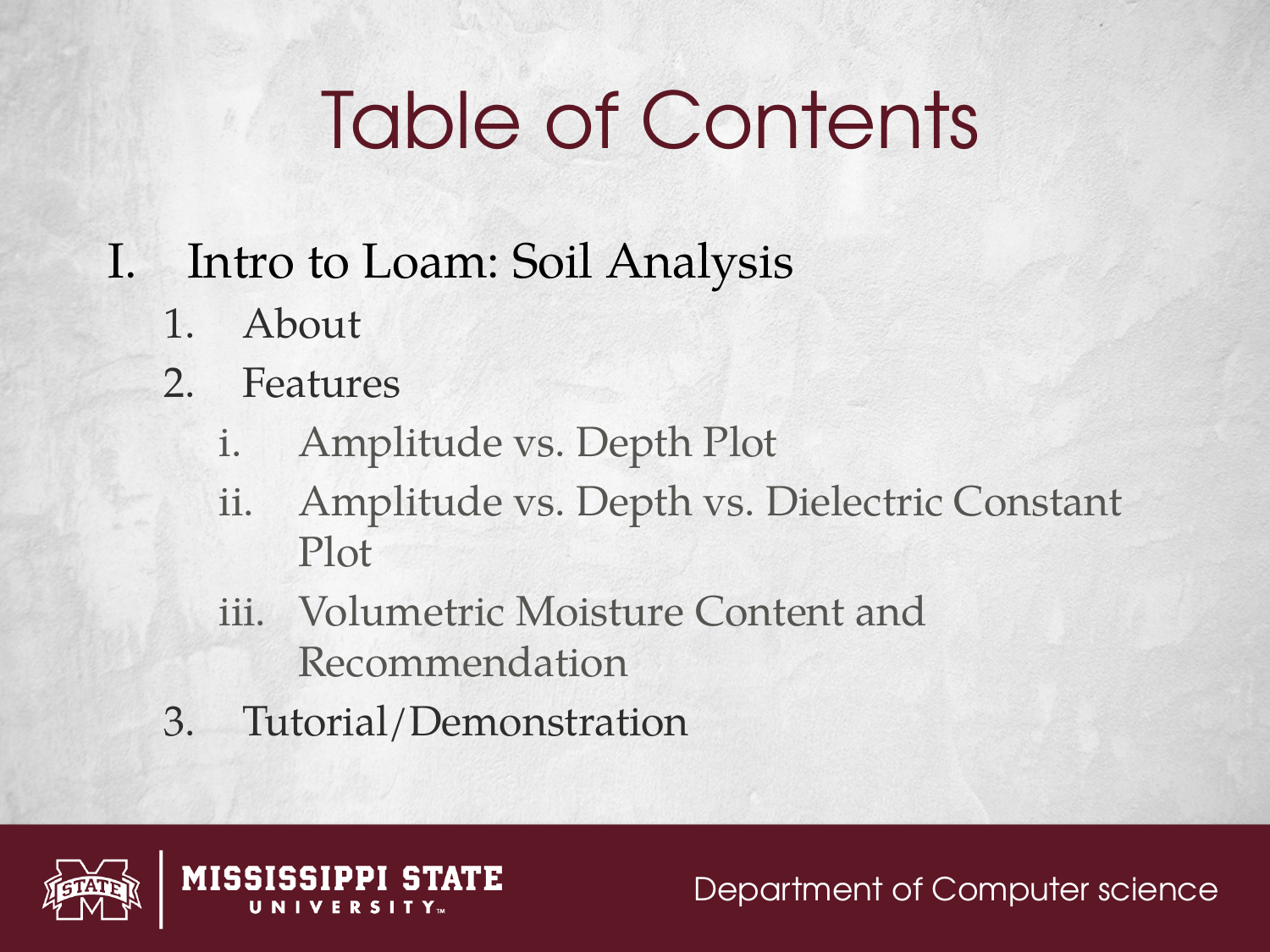

# Table of Contents
Intro to Loam: Soil Analysis
About
Features
Amplitude vs. Depth Plot
Amplitude vs. Depth vs. Dielectric Constant Plot
Volumetric Moisture Content and Recommendation
Tutorial/Demonstration